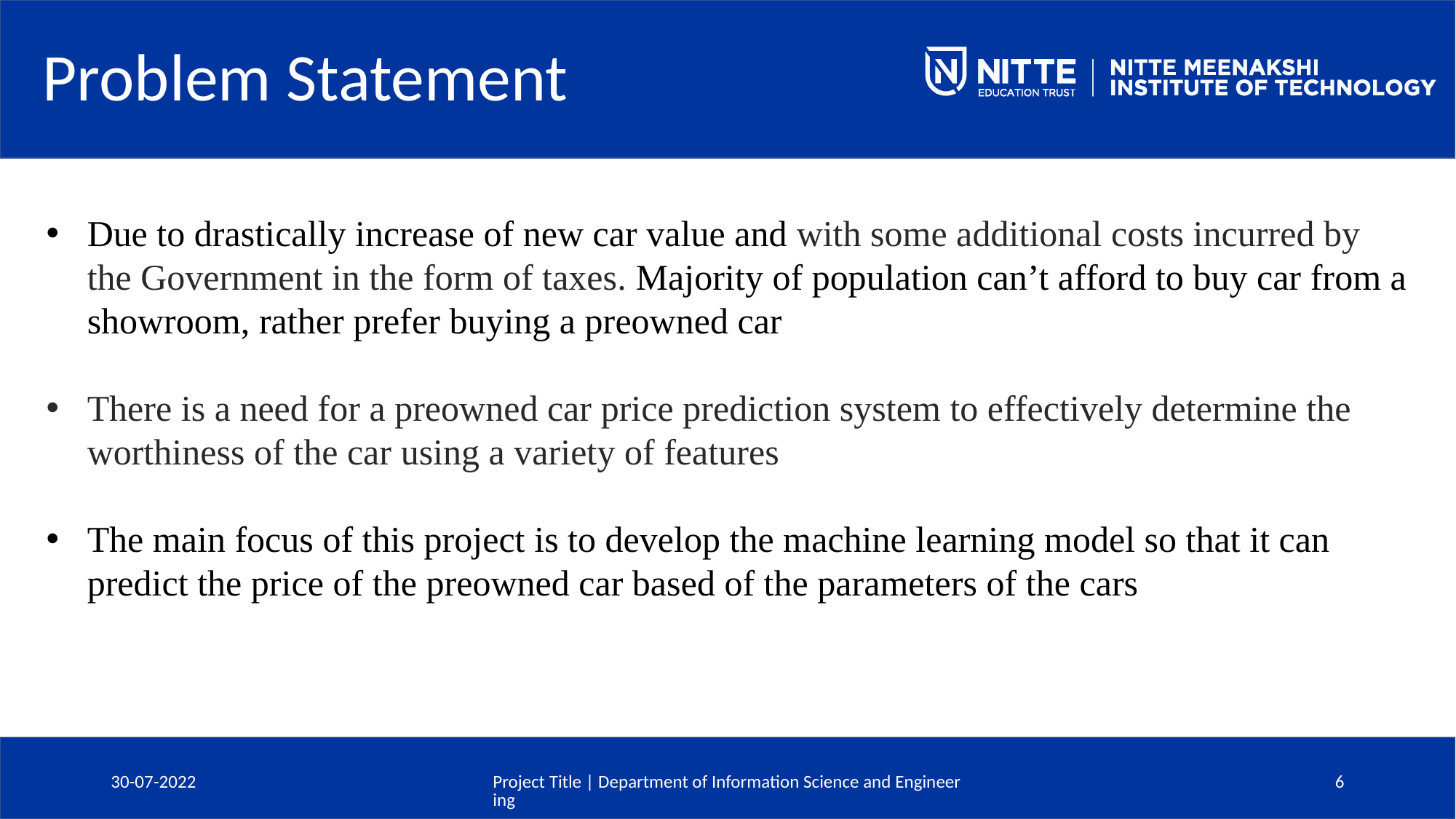

# Problem Statement

Due to drastically increase of new car value and with some additional costs incurred by the Government in the form of taxes. Majority of population can’t afford to buy car from a showroom, rather prefer buying a preowned car

There is a need for a preowned car price prediction system to effectively determine the worthiness of the car using a variety of features

The main focus of this project is to develop the machine learning model so that it can predict the price of the preowned car based of the parameters of the cars

30-07-2022
Project Title | Department of Information Science and Engineering
6